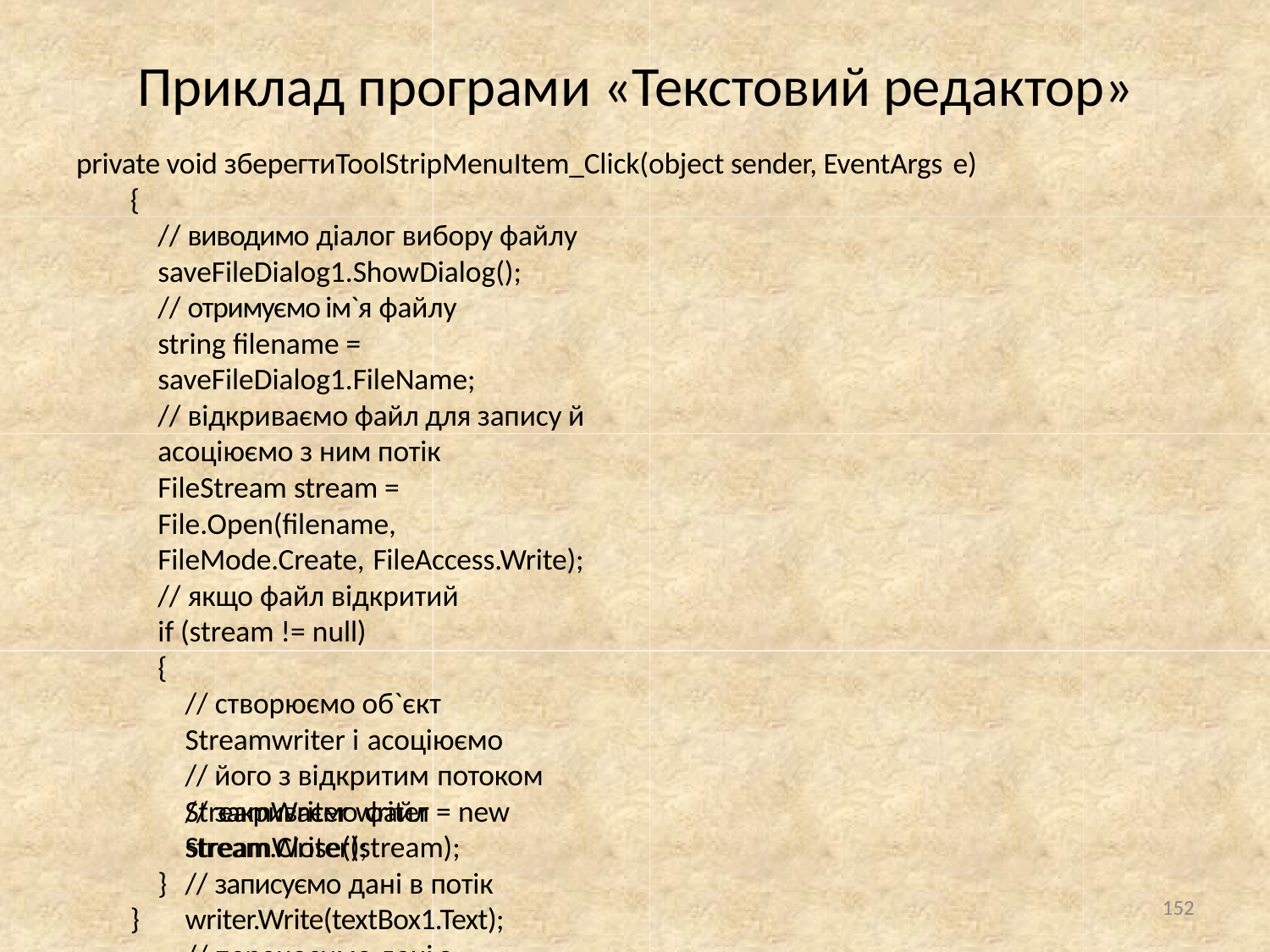

# Приклад програми «Текстовий редактор»
private void зберегтиToolStripMenuItem_Click(object sender, EventArgs e)
{
// виводимо діалог вибору файлу  saveFileDialog1.ShowDialog();
// отримуємо ім`я файлу
string filename = saveFileDialog1.FileName;
// відкриваємо файл для запису й асоціюємо з ним потік
FileStream stream = File.Open(filename, FileMode.Create, FileAccess.Write);
// якщо файл відкритий
if (stream != null)
{
// створюємо об`єкт Streamwriter і асоціюємо
// його з відкритим потоком
StreamWriter writer = new StreamWriter(stream);
// записуємо дані в потік  writer.Write(textBox1.Text);
// переносимо дані з потоку у файл
writer.Flush();
// закриваємо файл
stream.Close();
}
152
}